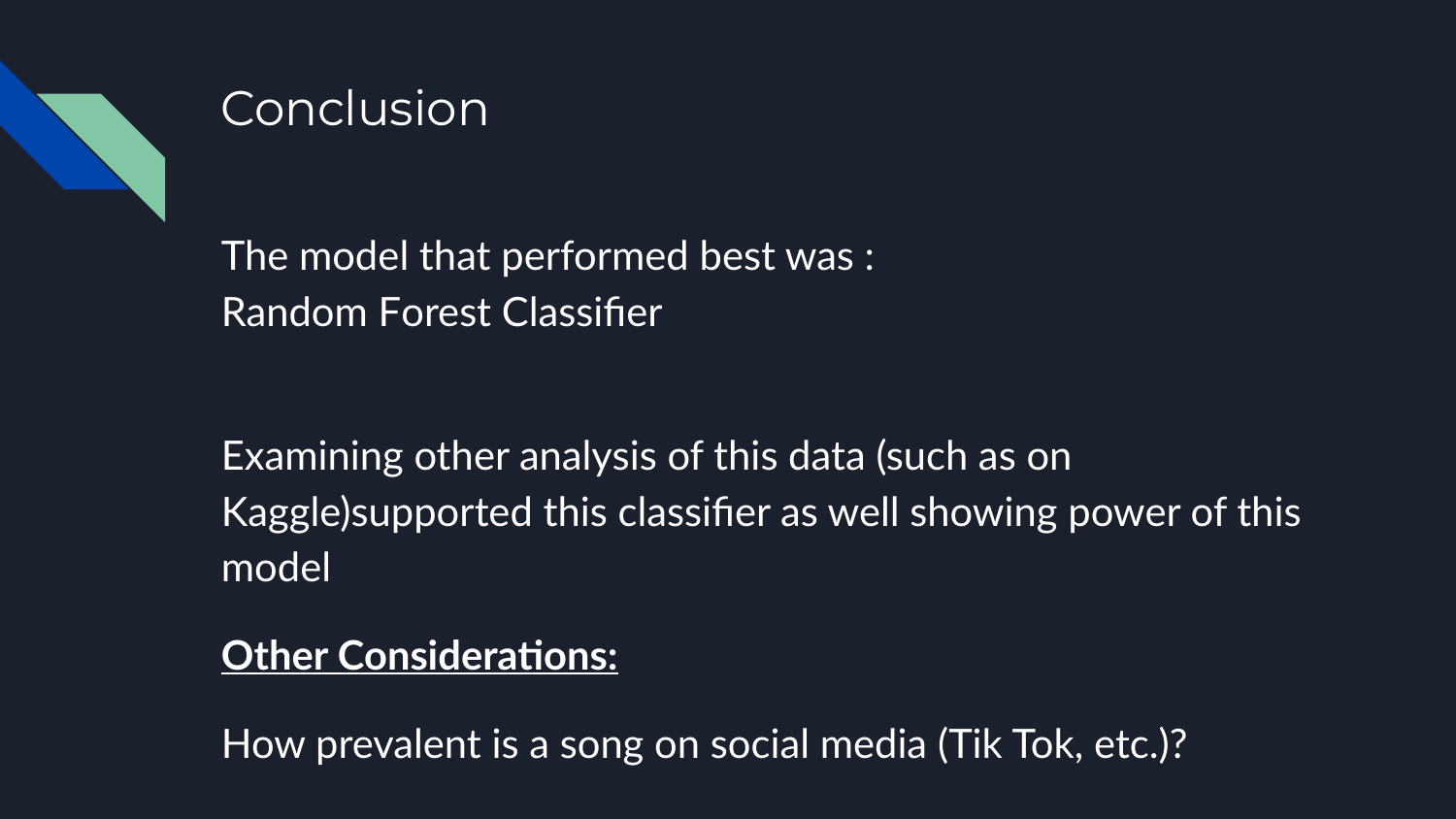

# Conclusion
The model that performed best was :
Random Forest Classifier

Examining other analysis of this data (such as on Kaggle)supported this classifier as well showing power of this model
Other Considerations:
How prevalent is a song on social media (Tik Tok, etc.)?